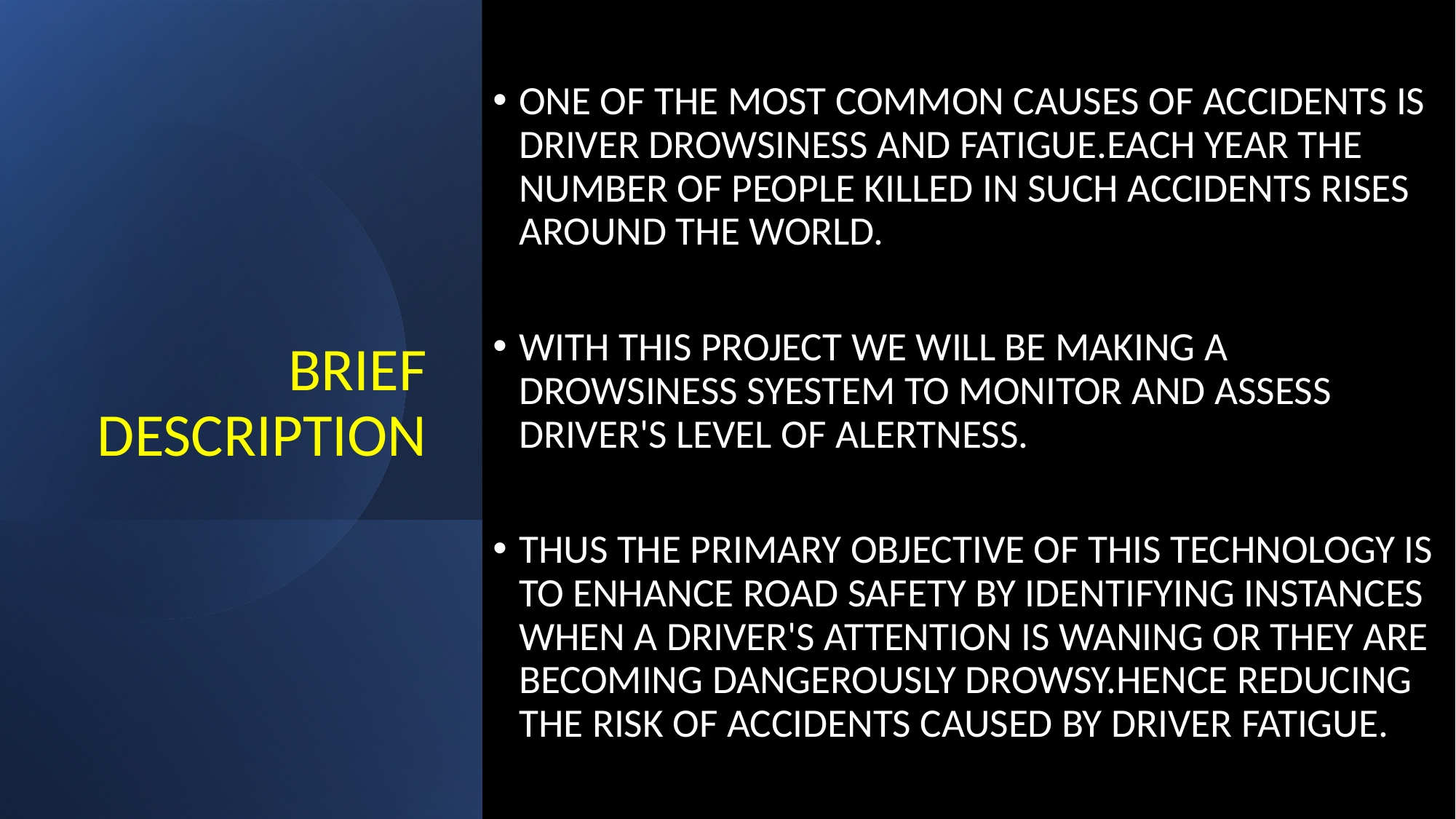

ONE OF THE MOST COMMON CAUSES OF ACCIDENTS IS DRIVER DROWSINESS AND FATIGUE.EACH YEAR THE NUMBER OF PEOPLE KILLED IN SUCH ACCIDENTS RISES AROUND THE WORLD.

WITH THIS PROJECT WE WILL BE MAKING A DROWSINESS SYESTEM TO MONITOR AND ASSESS DRIVER'S LEVEL OF ALERTNESS.

THUS THE PRIMARY OBJECTIVE OF THIS TECHNOLOGY IS TO ENHANCE ROAD SAFETY BY IDENTIFYING INSTANCES WHEN A DRIVER'S ATTENTION IS WANING OR THEY ARE BECOMING DANGEROUSLY DROWSY.HENCE REDUCING THE RISK OF ACCIDENTS CAUSED BY DRIVER FATIGUE.

# BRIEF DESCRIPTION